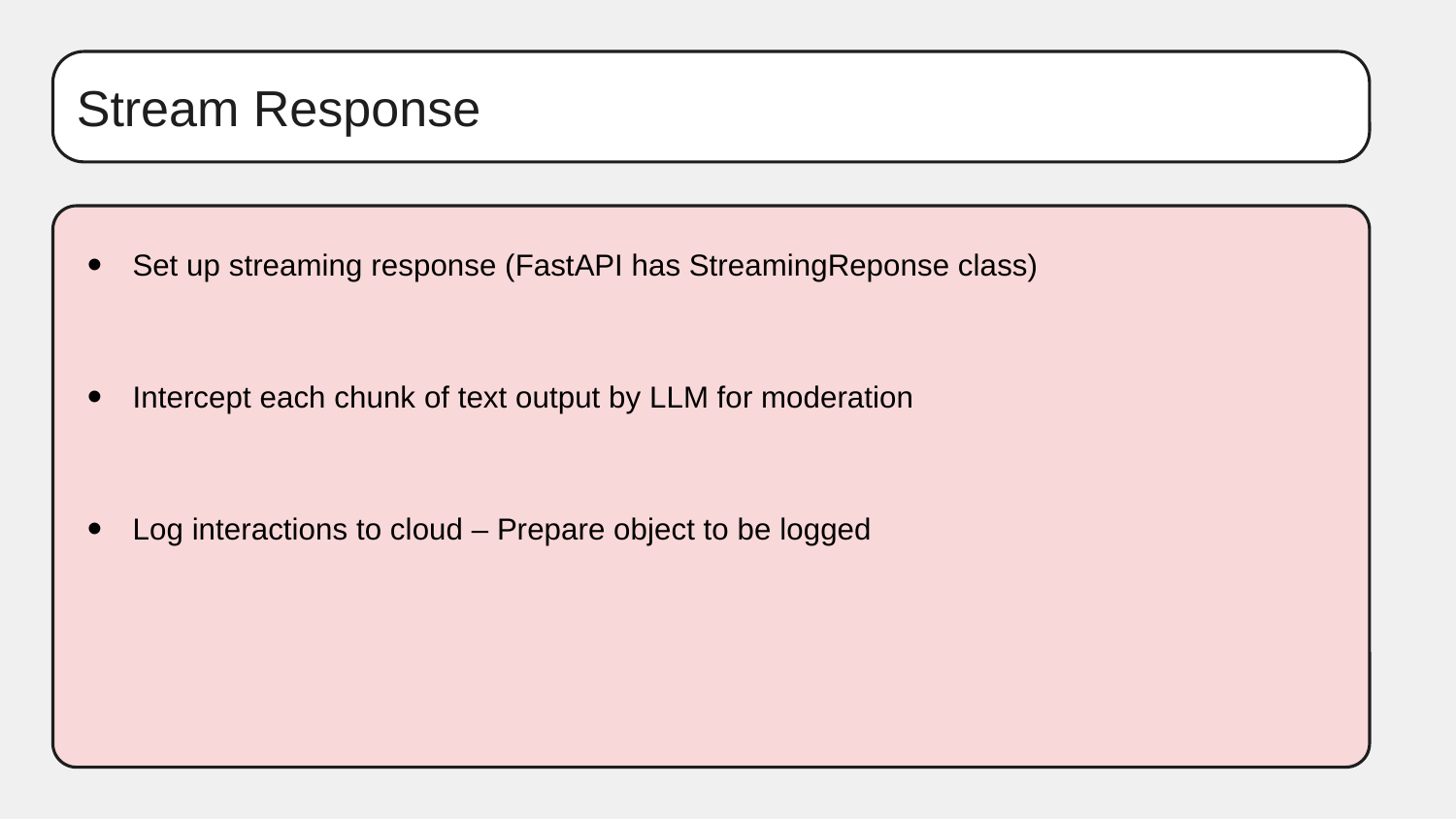

Stream To User
Stream Response

Set up streaming response (FastAPI has StreamingReponse class)

Intercept each chunk of text output by LLM for moderation

Log interactions to cloud – Prepare object to be logged